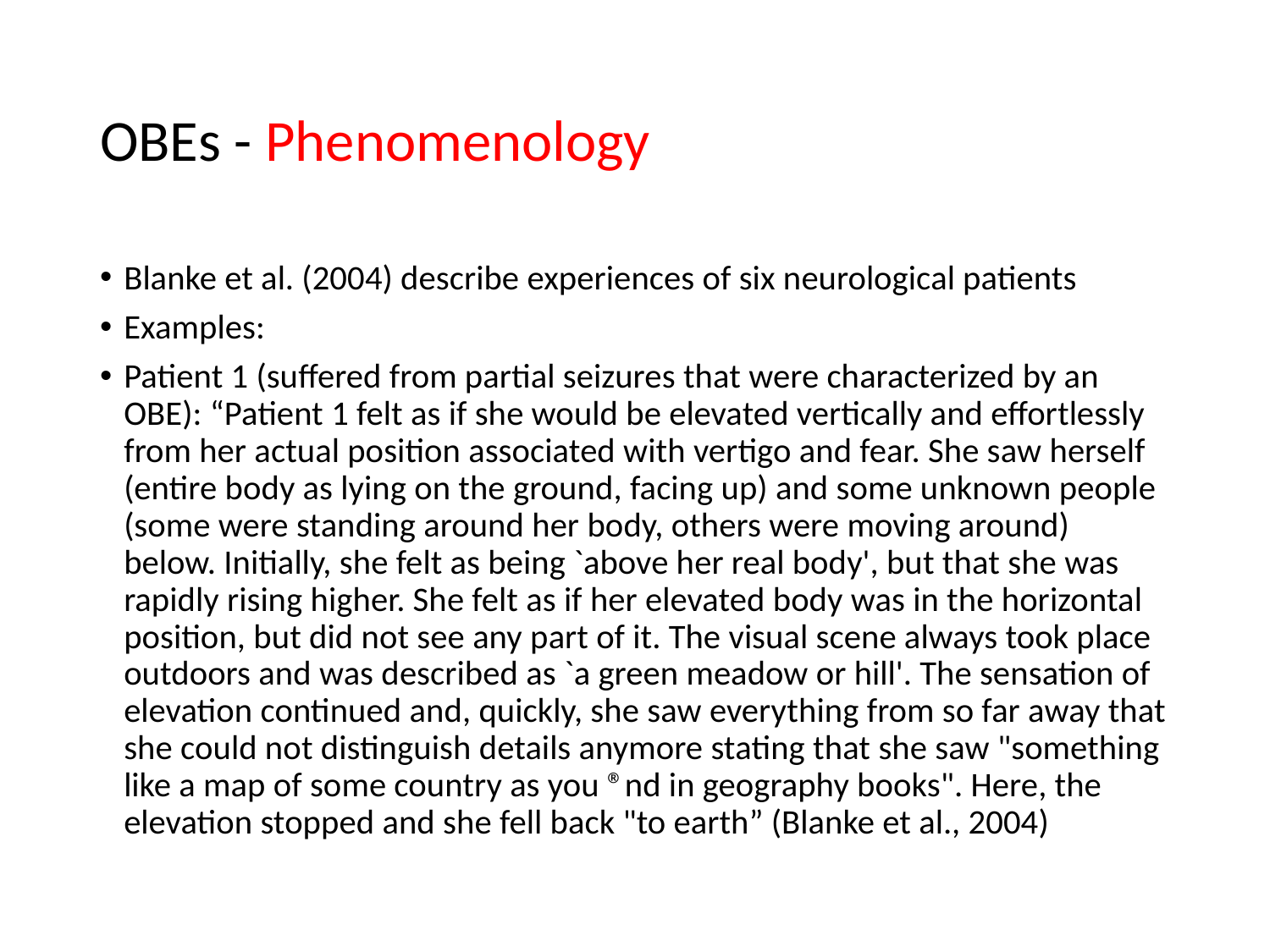

# OBEs - Phenomenology
Blanke et al. (2004) describe experiences of six neurological patients
Examples:
Patient 1 (suffered from partial seizures that were characterized by an OBE): “Patient 1 felt as if she would be elevated vertically and effortlessly from her actual position associated with vertigo and fear. She saw herself (entire body as lying on the ground, facing up) and some unknown people (some were standing around her body, others were moving around) below. Initially, she felt as being `above her real body', but that she was rapidly rising higher. She felt as if her elevated body was in the horizontal position, but did not see any part of it. The visual scene always took place outdoors and was described as `a green meadow or hill'. The sensation of elevation continued and, quickly, she saw everything from so far away that she could not distinguish details anymore stating that she saw "something like a map of some country as you ®nd in geography books". Here, the elevation stopped and she fell back "to earth” (Blanke et al., 2004)